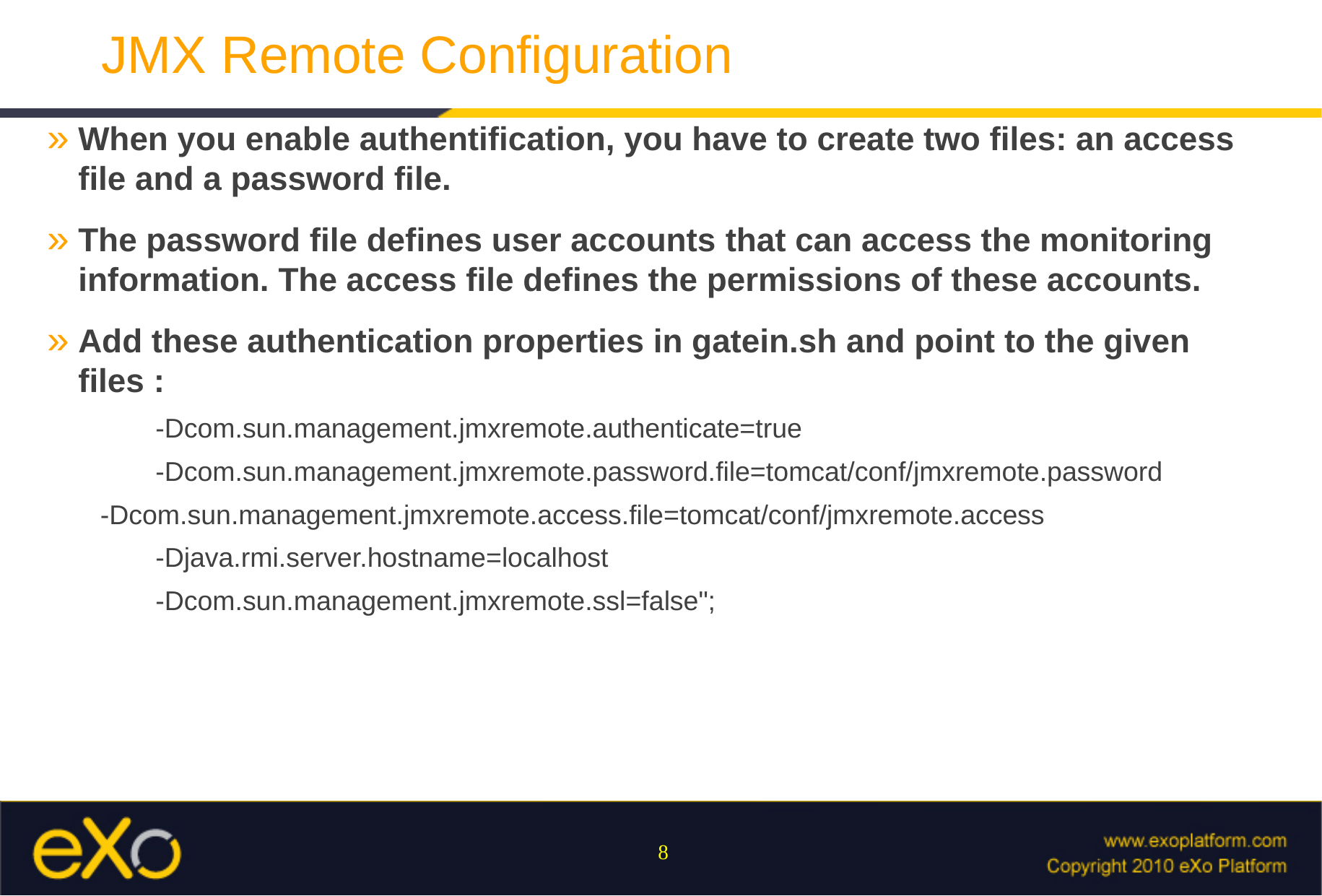

# JMX Remote Configuration
When you enable authentification, you have to create two files: an access file and a password file.
The password file defines user accounts that can access the monitoring information. The access file defines the permissions of these accounts.
Add these authentication properties in gatein.sh and point to the given files :
	-Dcom.sun.management.jmxremote.authenticate=true
	-Dcom.sun.management.jmxremote.password.file=tomcat/conf/jmxremote.password
       -Dcom.sun.management.jmxremote.access.file=tomcat/conf/jmxremote.access
	-Djava.rmi.server.hostname=localhost
	-Dcom.sun.management.jmxremote.ssl=false";